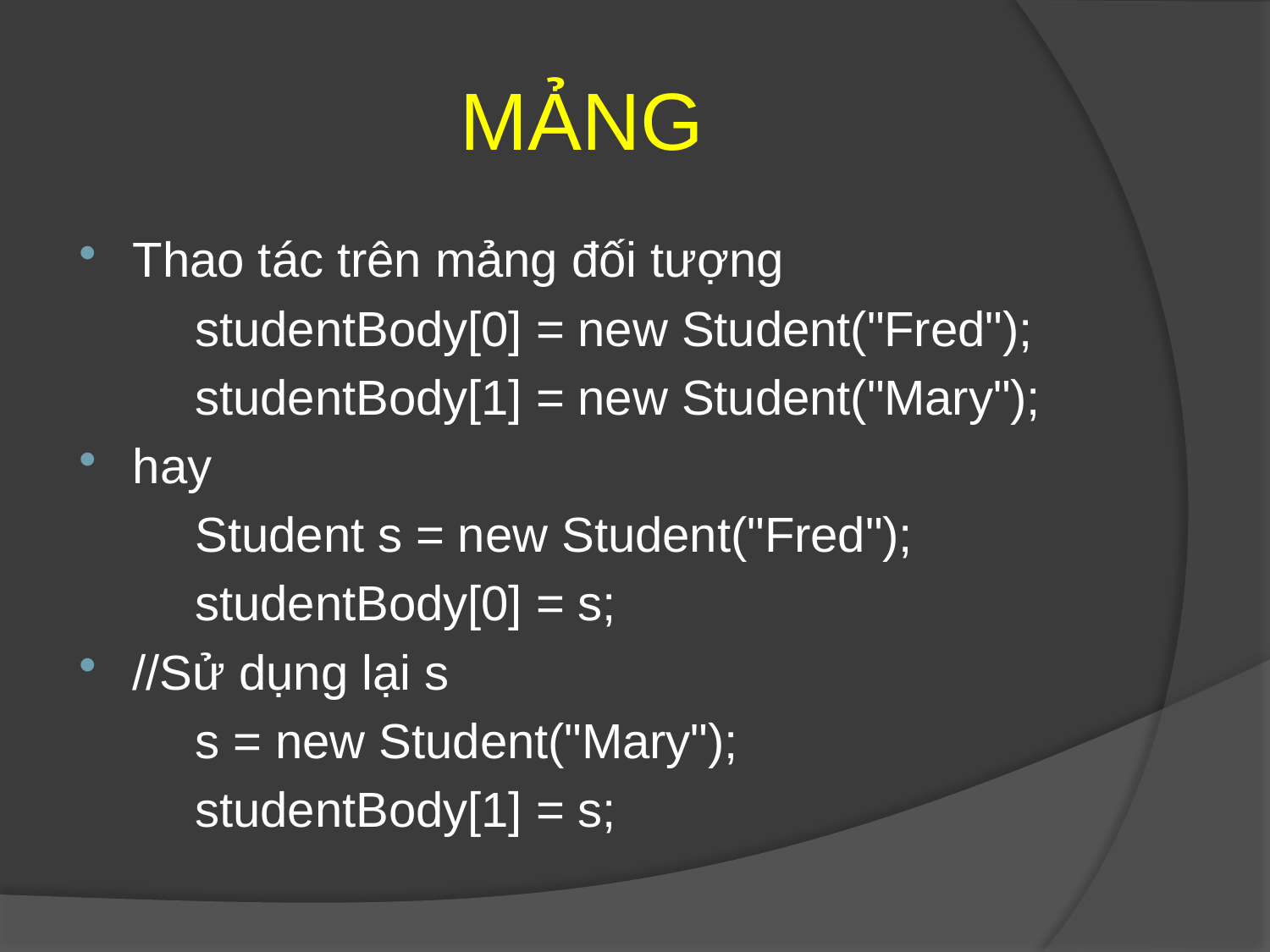

# MẢNG
Thao tác trên mảng đối tượng
	studentBody[0] = new Student("Fred");
	studentBody[1] = new Student("Mary");
hay
	Student s = new Student("Fred");
	studentBody[0] = s;
//Sử dụng lại s
	s = new Student("Mary");
	studentBody[1] = s;